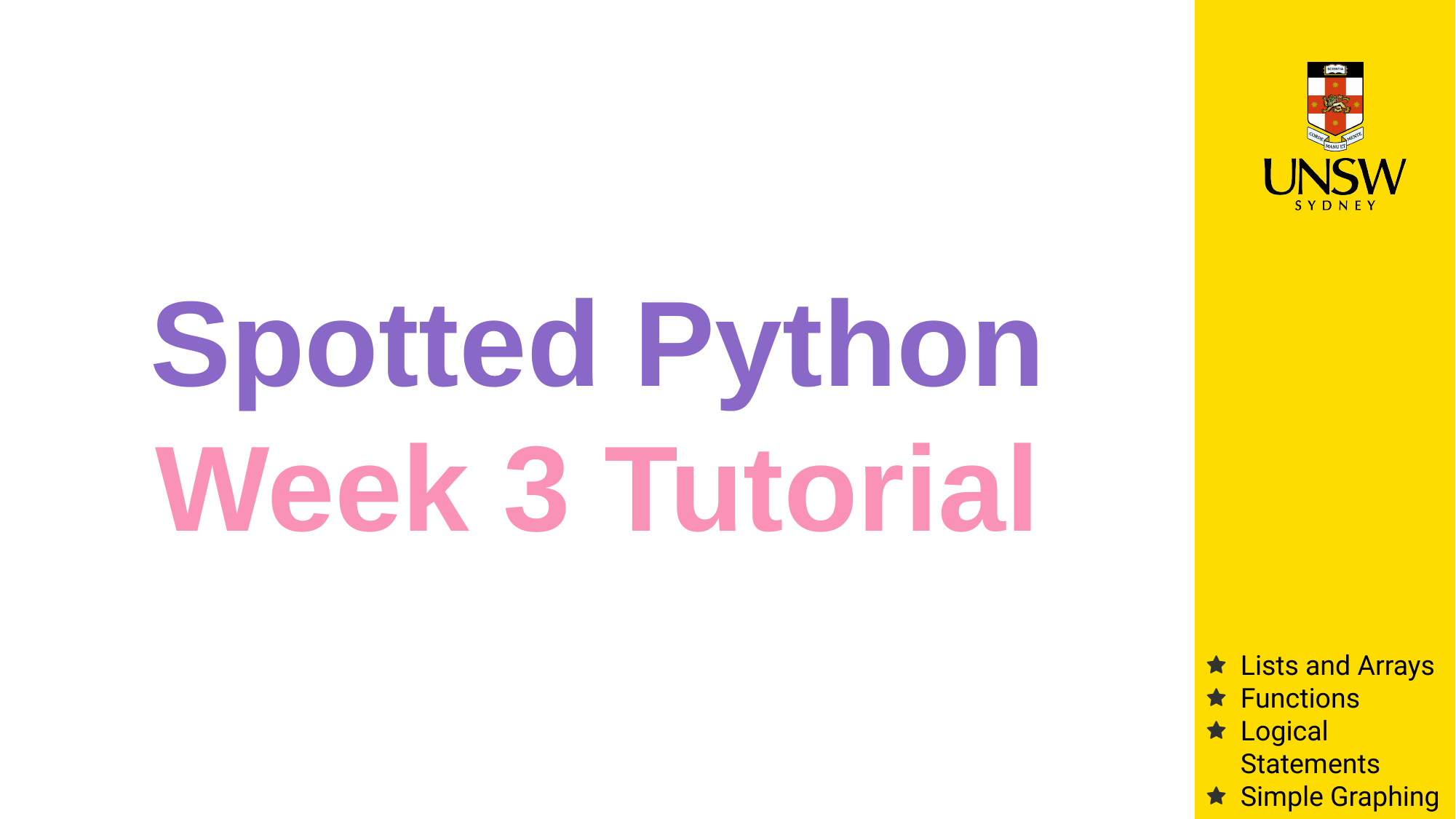

Spotted Python
Week 3 Tutorial
Lists and Arrays
Functions
Logical Statements
Simple Graphing